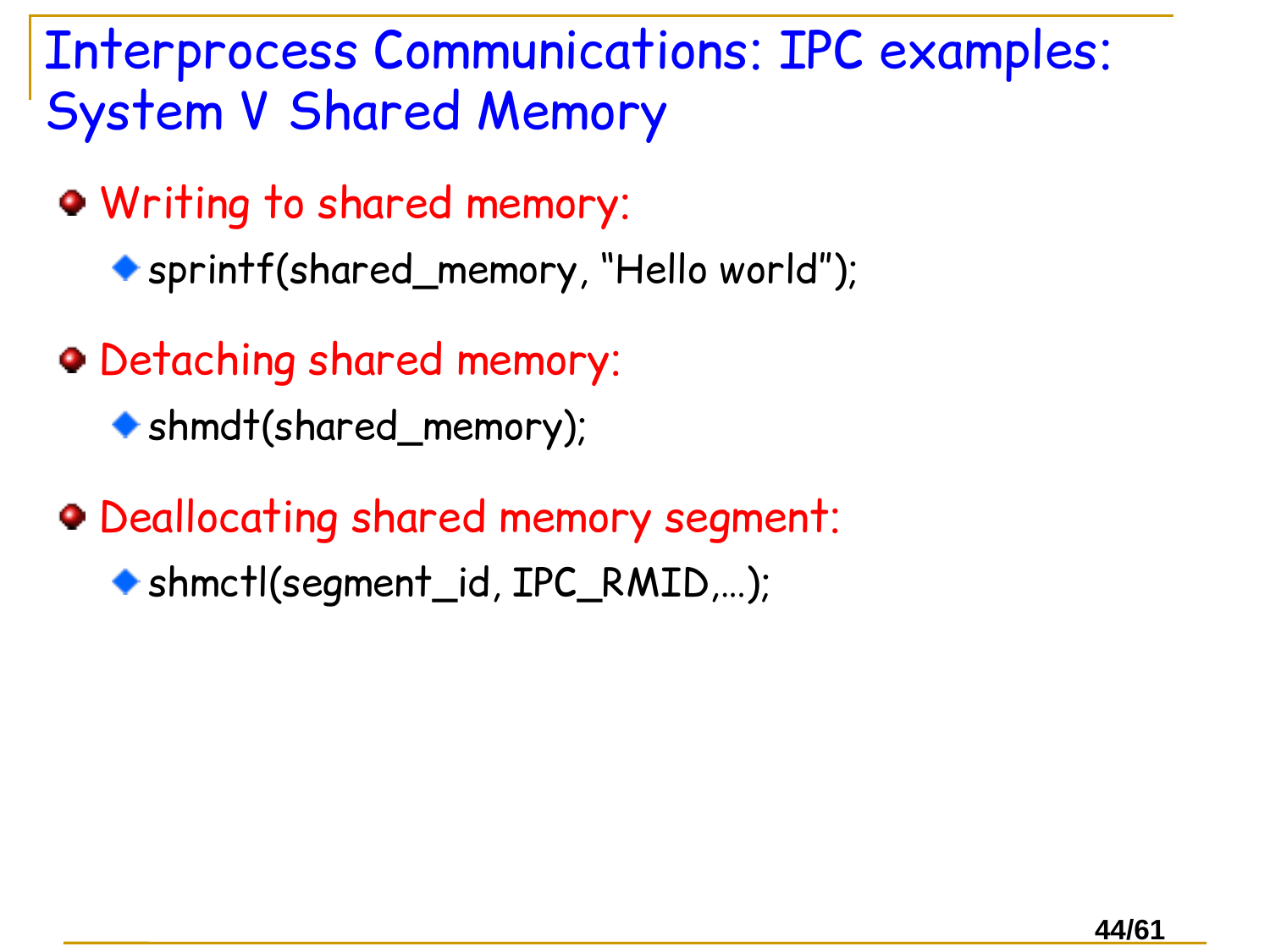

# Interprocess Communications: IPC examples: System V Shared Memory
Writing to shared memory:

sprintf(shared_memory, “Hello world”);

Detaching shared memory:

shmdt(shared_memory);

Deallocating shared memory segment:

shmctl(segment_id, IPC_RMID,…);